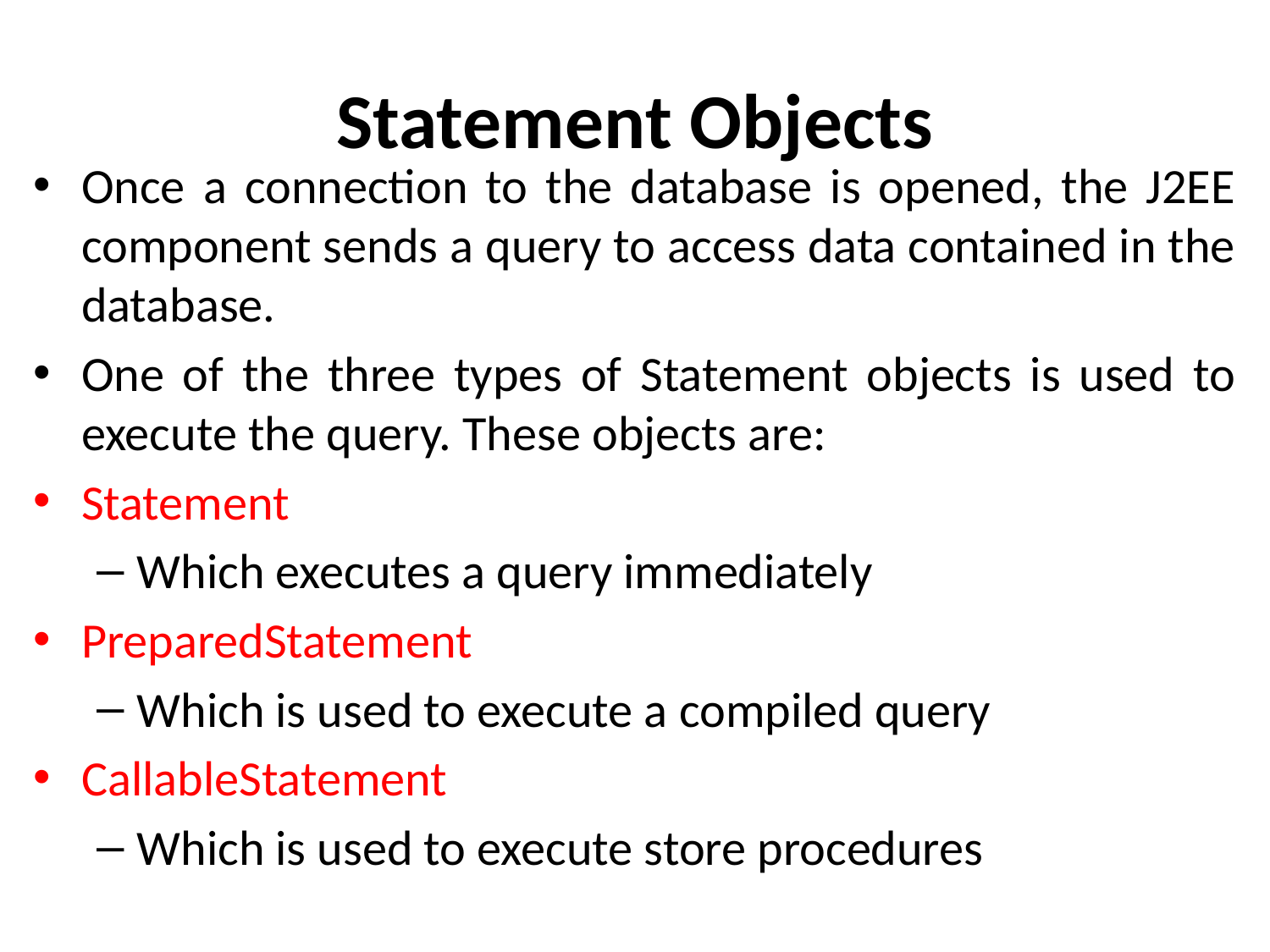

# Statement Objects
Once a connection to the database is opened, the J2EE component sends a query to access data contained in the database.
One of the three types of Statement objects is used to execute the query. These objects are:
Statement
Which executes a query immediately
PreparedStatement
Which is used to execute a compiled query
CallableStatement
Which is used to execute store procedures